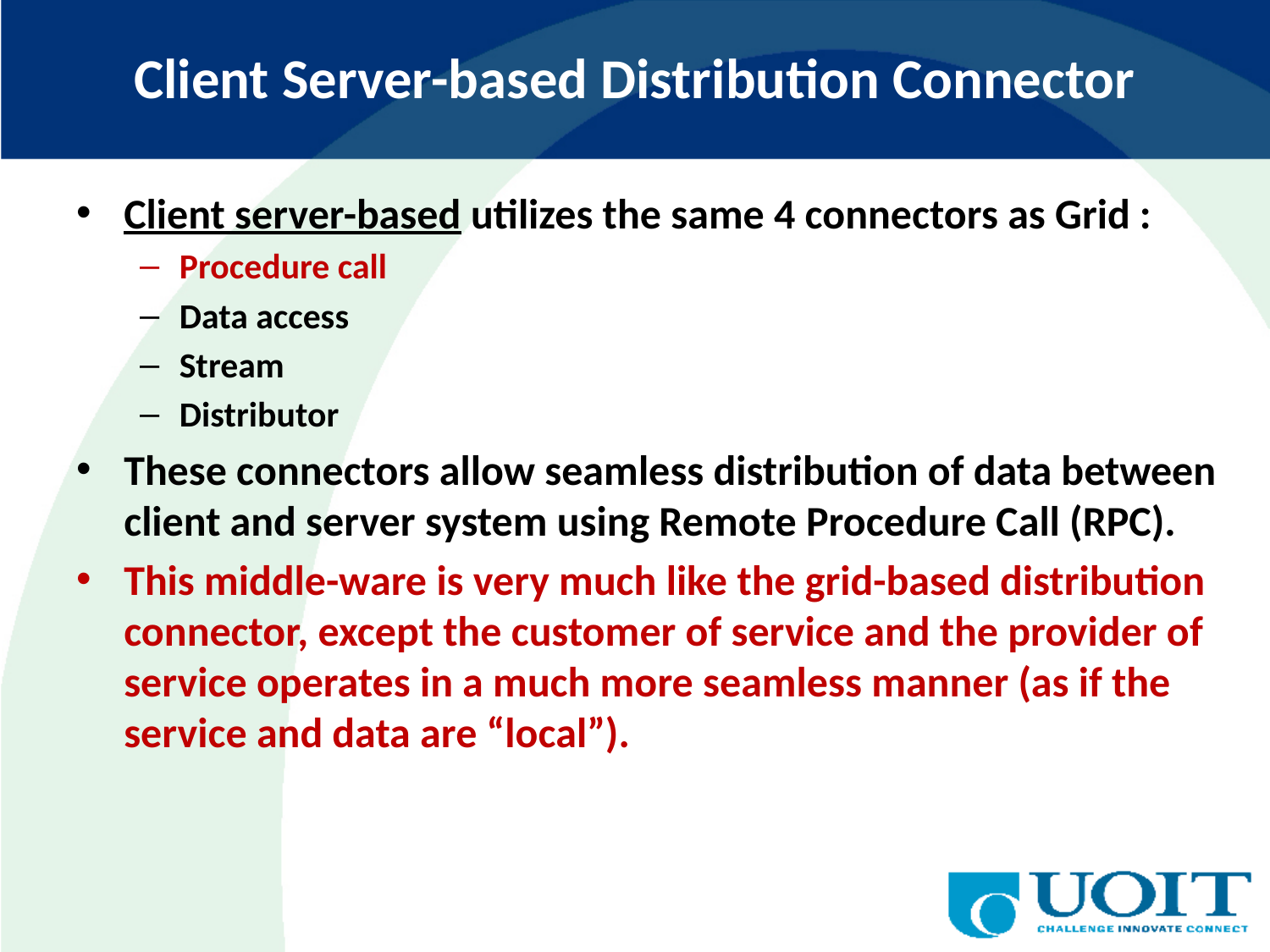

# Client Server-based Distribution Connector
Client server-based utilizes the same 4 connectors as Grid :
Procedure call
Data access
Stream
Distributor
These connectors allow seamless distribution of data between client and server system using Remote Procedure Call (RPC).
This middle-ware is very much like the grid-based distribution connector, except the customer of service and the provider of service operates in a much more seamless manner (as if the service and data are “local”).